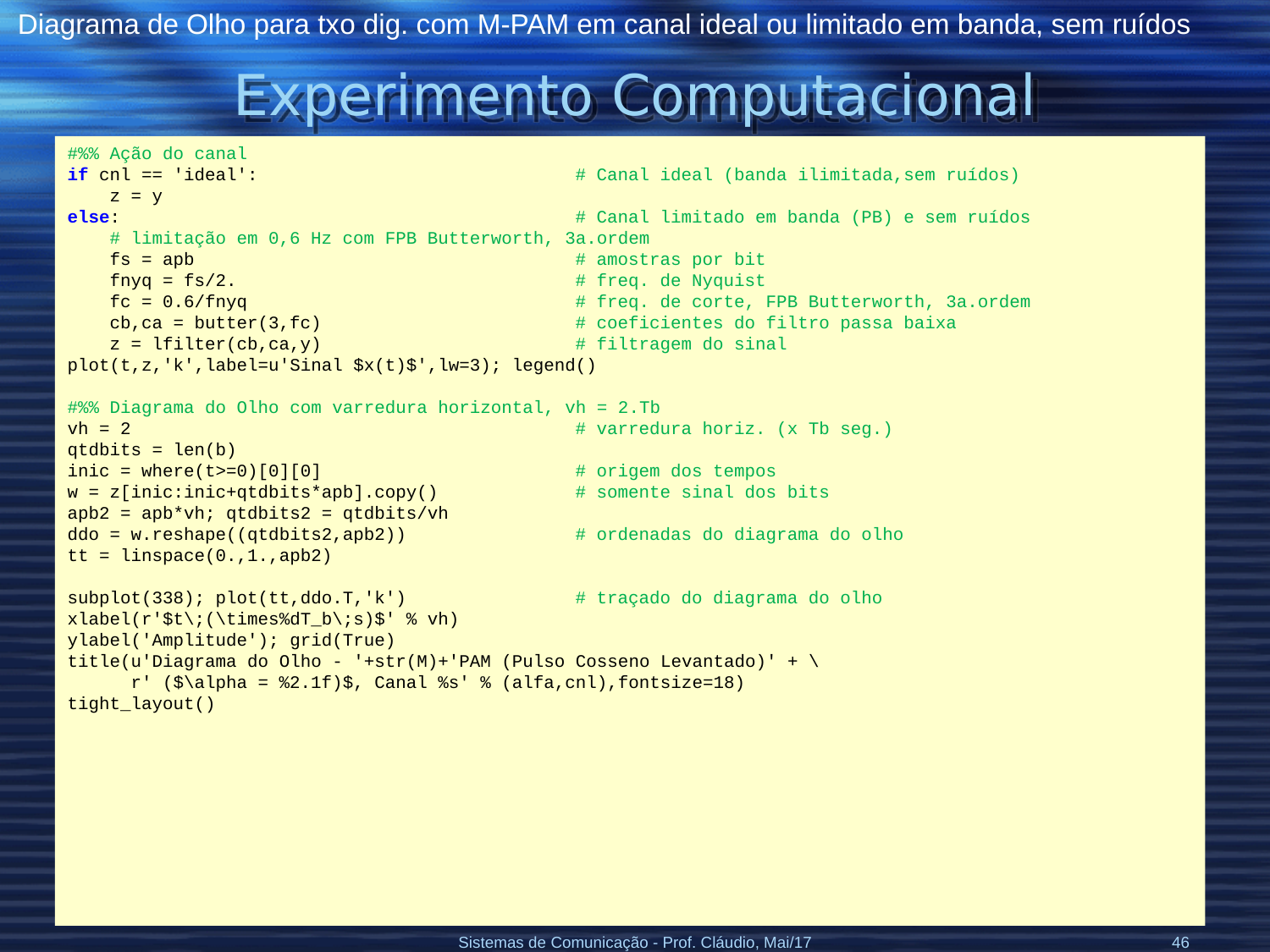

Diagrama de Olho para txo dig. com M-PAM em canal ideal ou limitado em banda, sem ruídos
# Experimento Computacional
#%% Ação do canal
if cnl == 'ideal':                  	# Canal ideal (banda ilimitada,sem ruídos)
    z = y
else:                               	# Canal limitado em banda (PB) e sem ruídos
    # limitação em 0,6 Hz com FPB Butterworth, 3a.ordem
    fs = apb                        	# amostras por bit
    fnyq = fs/2.                    	# freq. de Nyquist
    fc = 0.6/fnyq                   	# freq. de corte, FPB Butterworth, 3a.ordem
    cb,ca = butter(3,fc)            	# coeficientes do filtro passa baixa
    z = lfilter(cb,ca,y)            	# filtragem do sinal
plot(t,z,'k',label=u'Sinal $x(t)$',lw=3); legend()

#%% Diagrama do Olho com varredura horizontal, vh = 2.Tb
vh = 2                              	# varredura horiz. (x Tb seg.)
qtdbits = len(b)
inic = where(t>=0)[0][0]            	# origem dos tempos
w = z[inic:inic+qtdbits*apb].copy() 	# somente sinal dos bits
apb2 = apb*vh; qtdbits2 = qtdbits/vh
ddo = w.reshape((qtdbits2,apb2))    	# ordenadas do diagrama do olho
tt = linspace(0.,1.,apb2)

subplot(338); plot(tt,ddo.T,'k')    	# traçado do diagrama do olho
xlabel(r'$t\;(\times%dT_b\;s)$' % vh)
ylabel('Amplitude'); grid(True)
title(u'Diagrama do Olho - '+str(M)+'PAM (Pulso Cosseno Levantado)' + \
      r' ($\alpha = %2.1f)$, Canal %s' % (alfa,cnl),fontsize=18)
tight_layout()

Sistemas de Comunicação - Prof. Cláudio, Mai/17
46